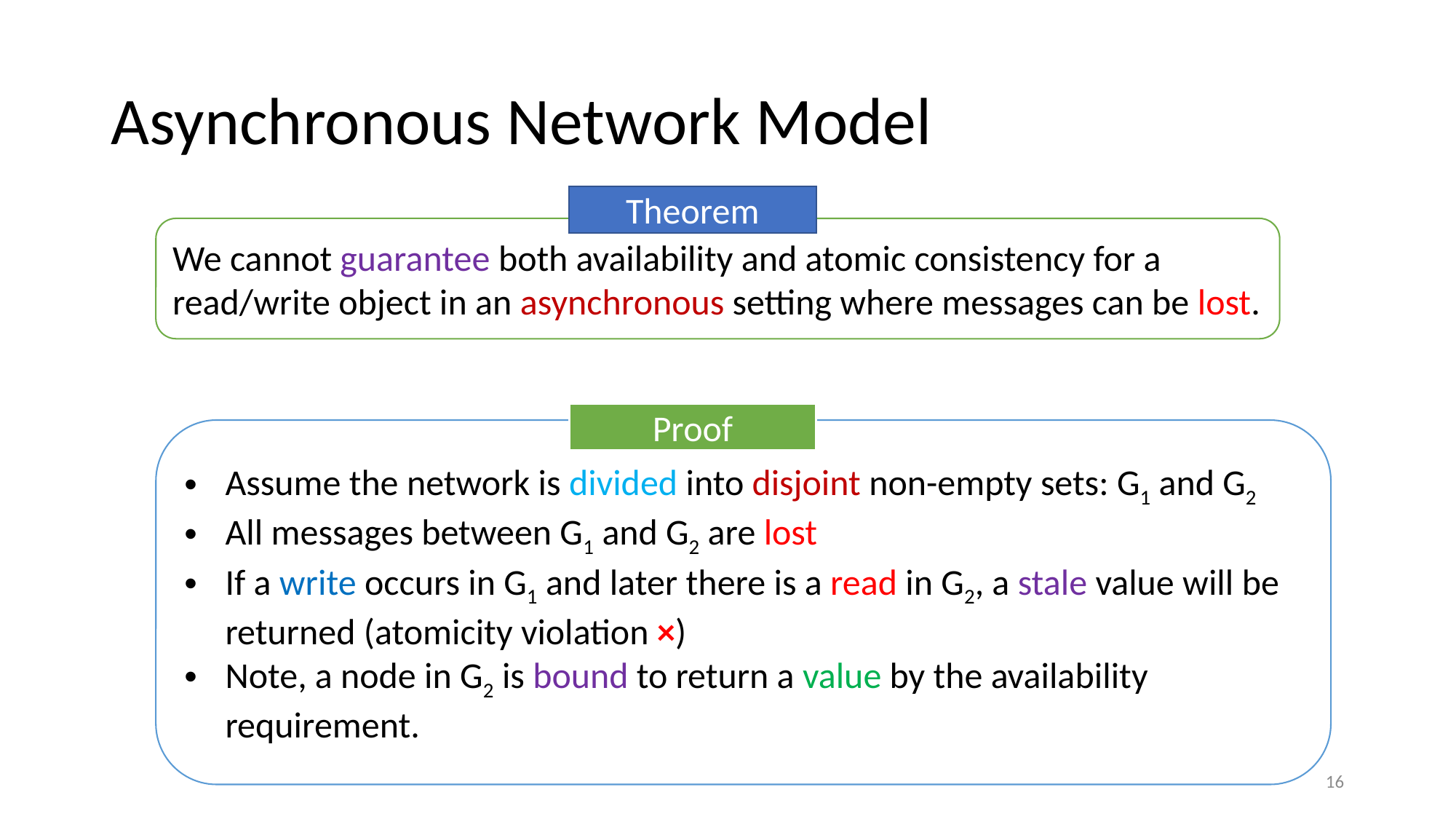

# Asynchronous Network Model
Theorem
We cannot guarantee both availability and atomic consistency for a read/write object in an asynchronous setting where messages can be lost.
Proof
Assume the network is divided into disjoint non-empty sets: G1 and G2
All messages between G1 and G2 are lost
If a write occurs in G1 and later there is a read in G2, a stale value will be returned (atomicity violation ×)
Note, a node in G2 is bound to return a value by the availability requirement.
16